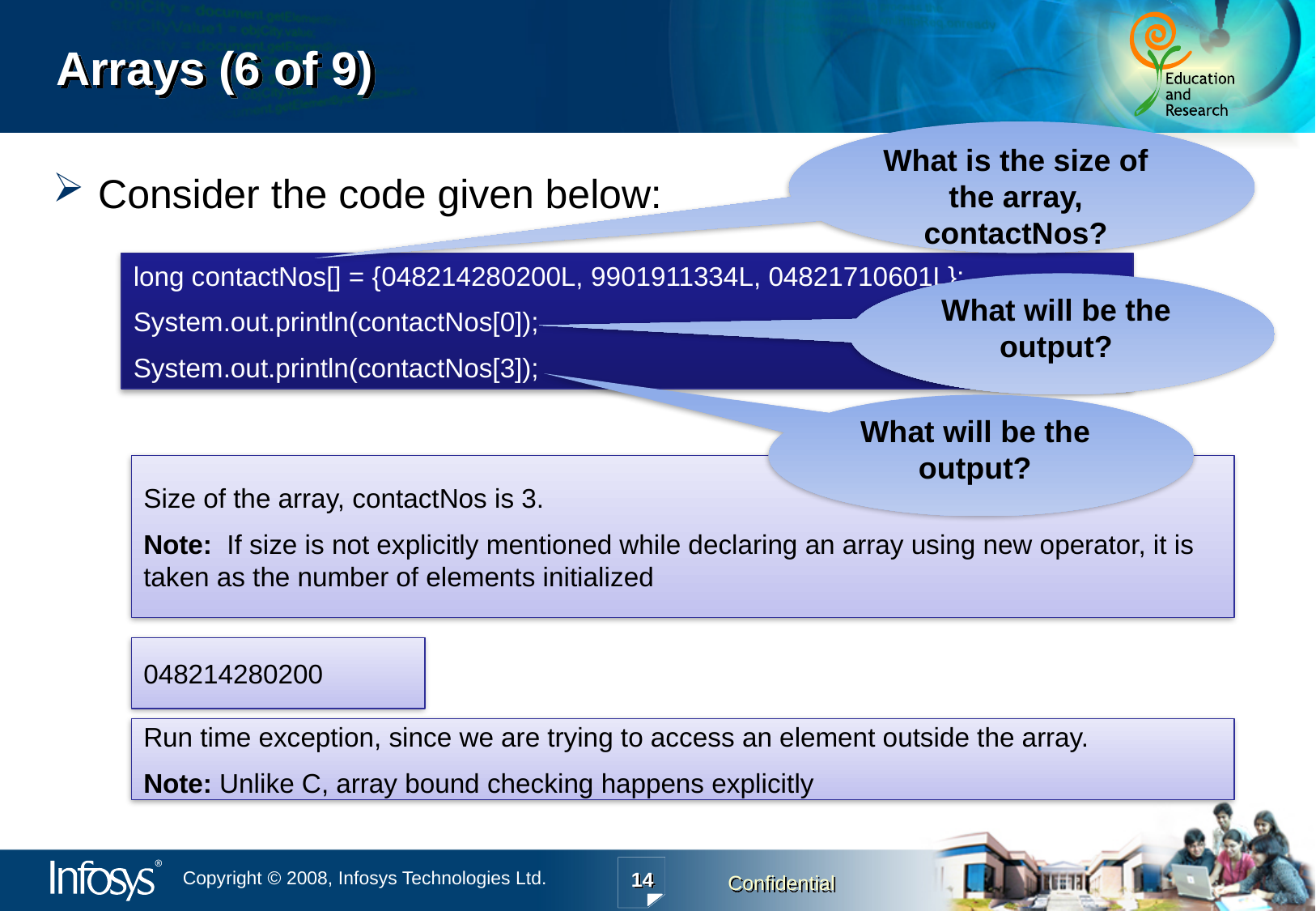

# Arrays (6 of 9)
What is the size of the array, contactNos?
Consider the code given below:
long contactNos[] = {048214280200L, 9901911334L, 04821710601L};
System.out.println(contactNos[0]);
System.out.println(contactNos[3]);
What will be the output?
What will be the output?
Size of the array, contactNos is 3.
Note:  If size is not explicitly mentioned while declaring an array using new operator, it is taken as the number of elements initialized
048214280200
Run time exception, since we are trying to access an element outside the array.
Note: Unlike C, array bound checking happens explicitly
14